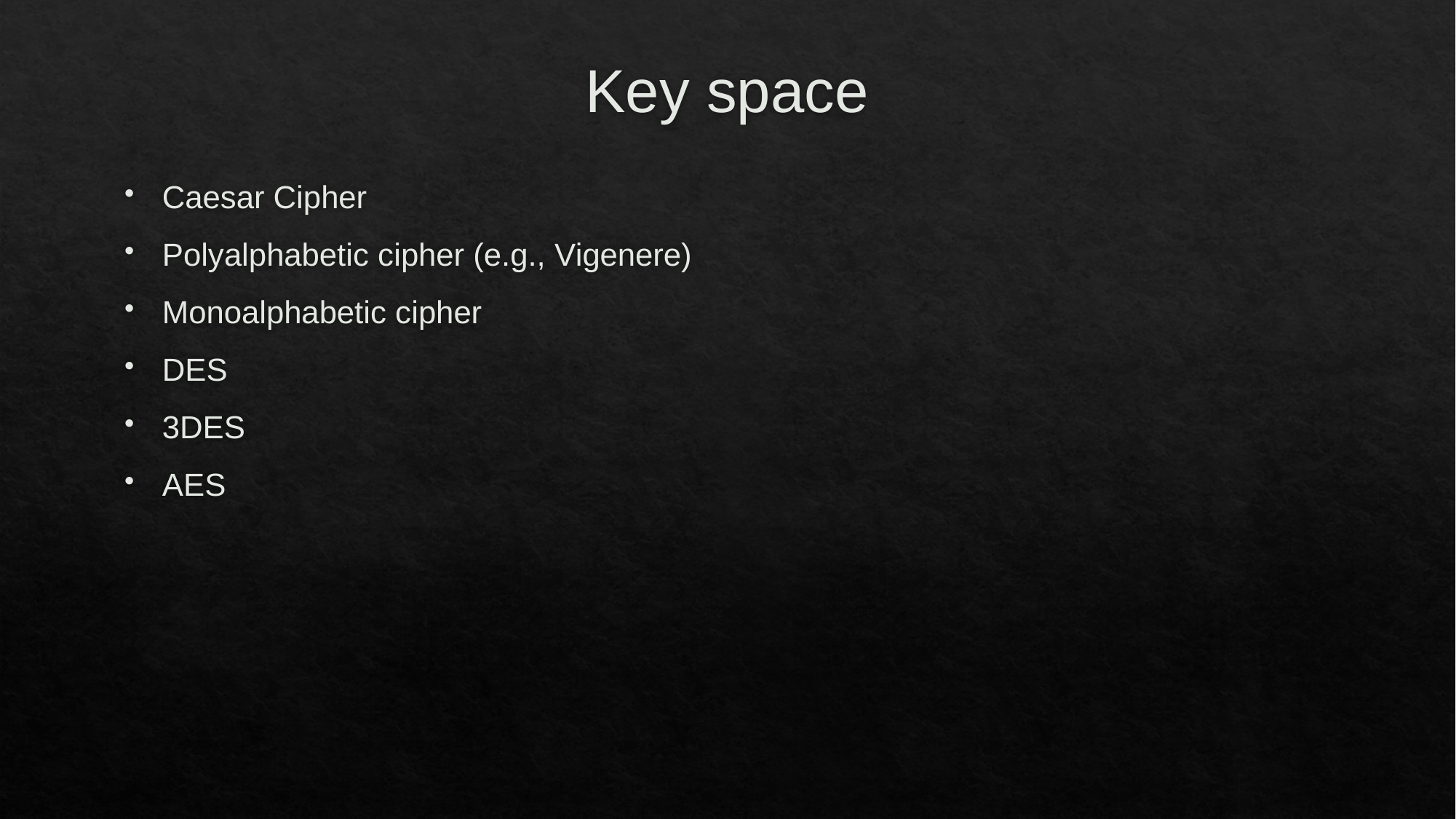

# Key space
Caesar Cipher
Polyalphabetic cipher (e.g., Vigenere)
Monoalphabetic cipher
DES
3DES
AES